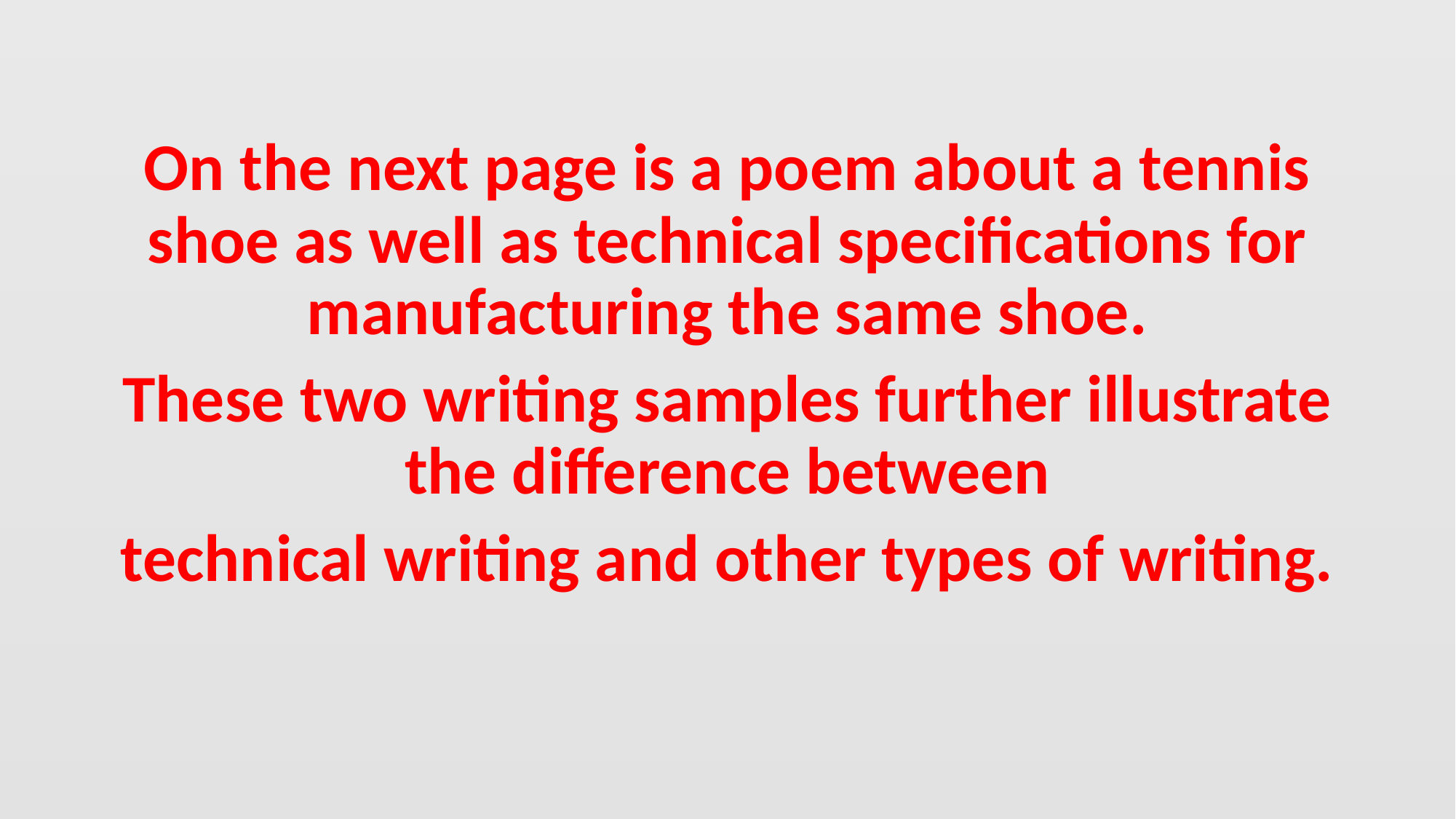

On the next page is a poem about a tennis shoe as well as technical specifications for manufacturing the same shoe.
These two writing samples further illustrate the difference between
technical writing and other types of writing.